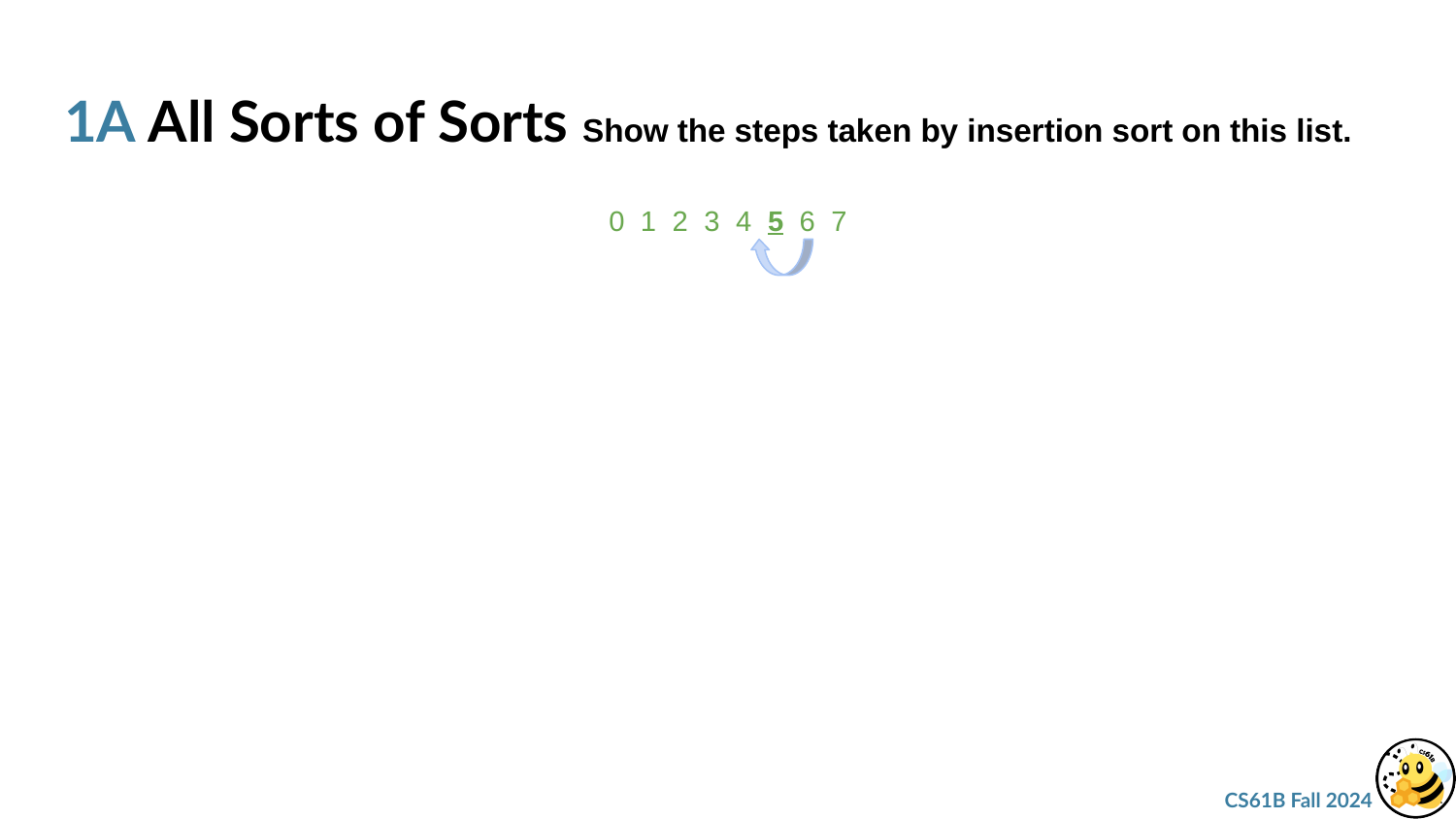

# 1A All Sorts of Sorts Show the steps taken by insertion sort on this list.
0  1  2  3  4  5  6  7